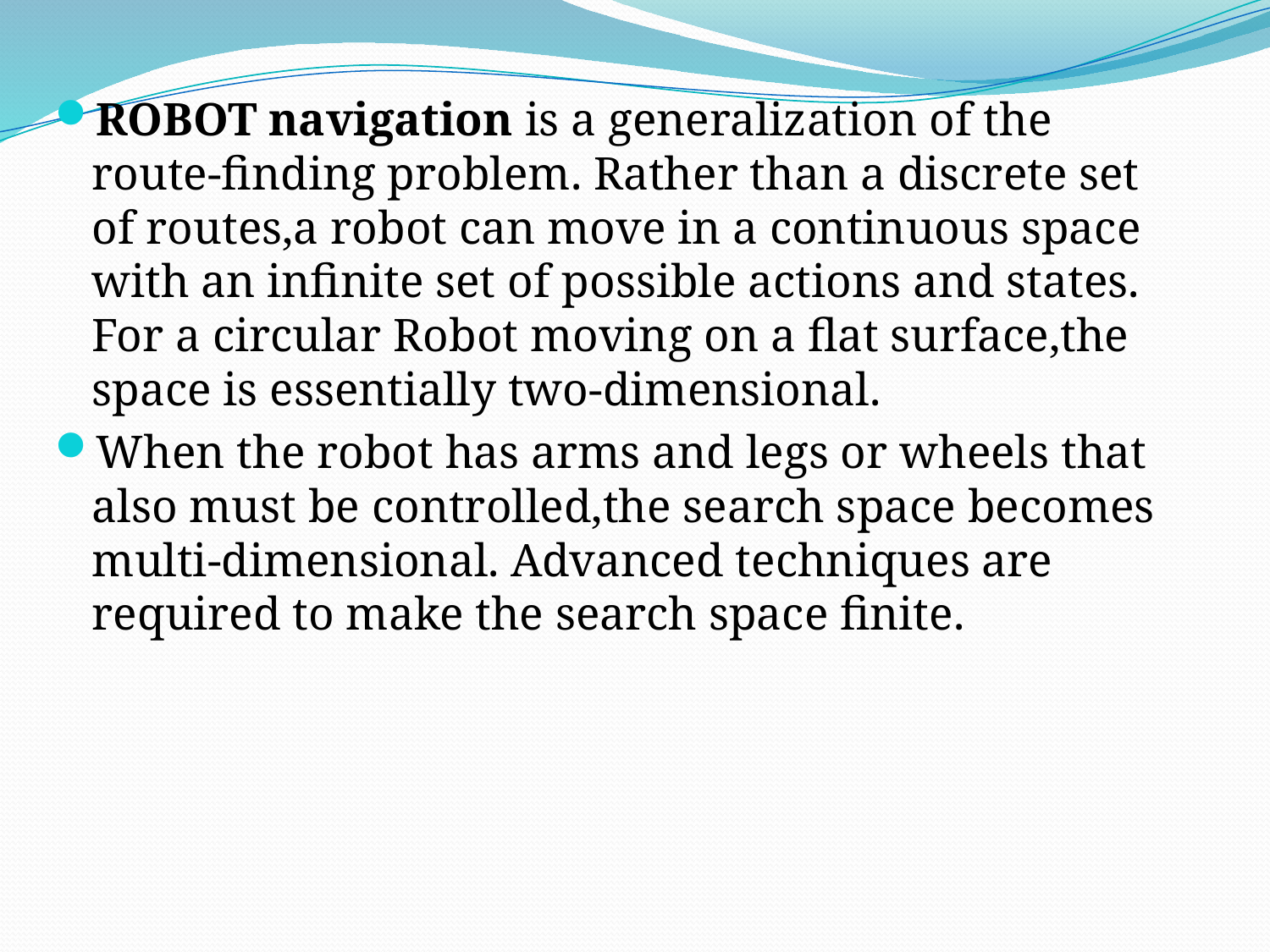

ROBOT navigation is a generalization of the route-finding problem. Rather than a discrete set of routes,a robot can move in a continuous space with an infinite set of possible actions and states. For a circular Robot moving on a flat surface,the space is essentially two-dimensional.
When the robot has arms and legs or wheels that also must be controlled,the search space becomes multi-dimensional. Advanced techniques are required to make the search space finite.